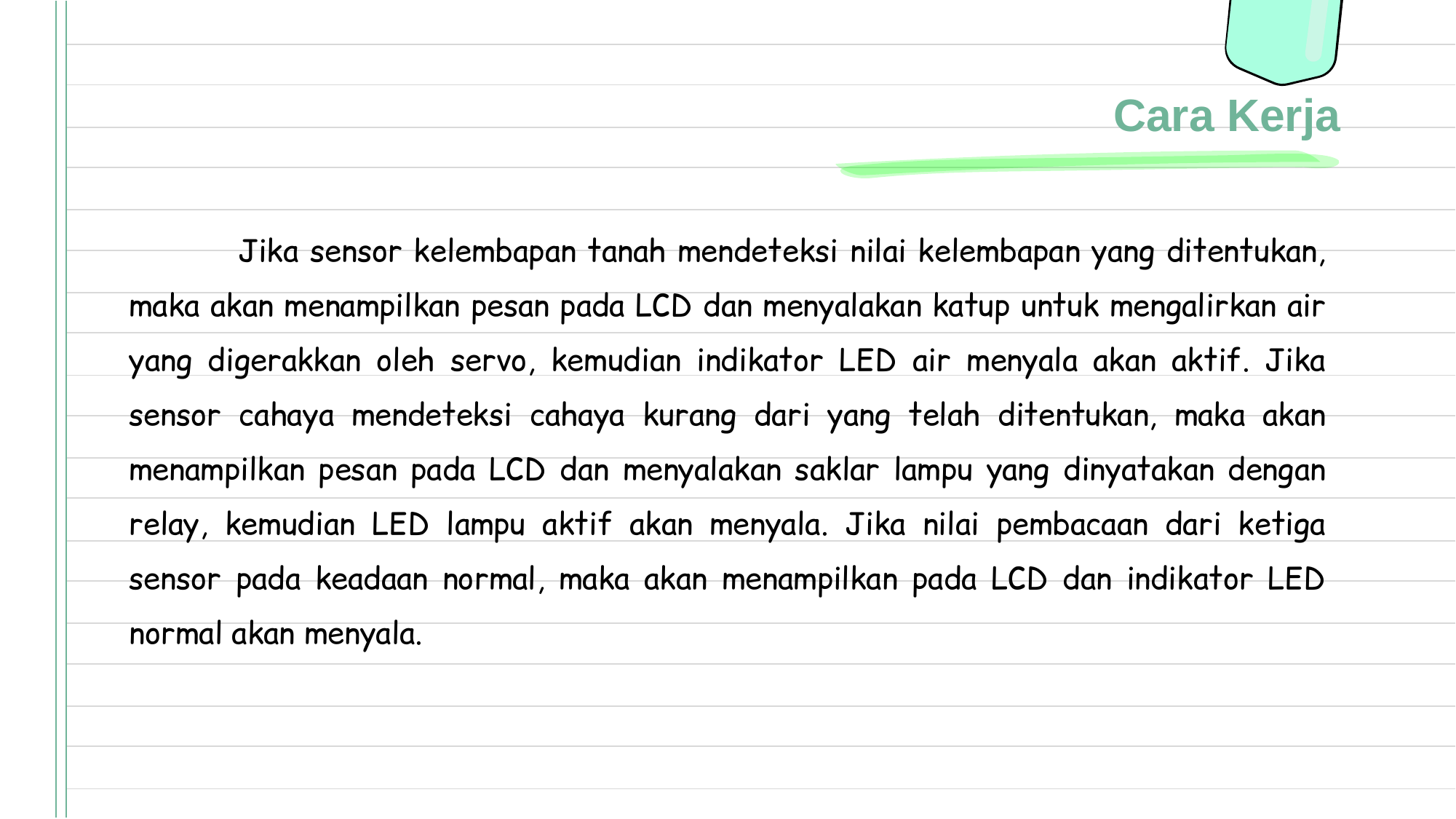

Cara Kerja

	Jika sensor kelembapan tanah mendeteksi nilai kelembapan yang ditentukan, maka akan menampilkan pesan pada LCD dan menyalakan katup untuk mengalirkan air yang digerakkan oleh servo, kemudian indikator LED air menyala akan aktif. Jika sensor cahaya mendeteksi cahaya kurang dari yang telah ditentukan, maka akan menampilkan pesan pada LCD dan menyalakan saklar lampu yang dinyatakan dengan relay, kemudian LED lampu aktif akan menyala. Jika nilai pembacaan dari ketiga sensor pada keadaan normal, maka akan menampilkan pada LCD dan indikator LED normal akan menyala.